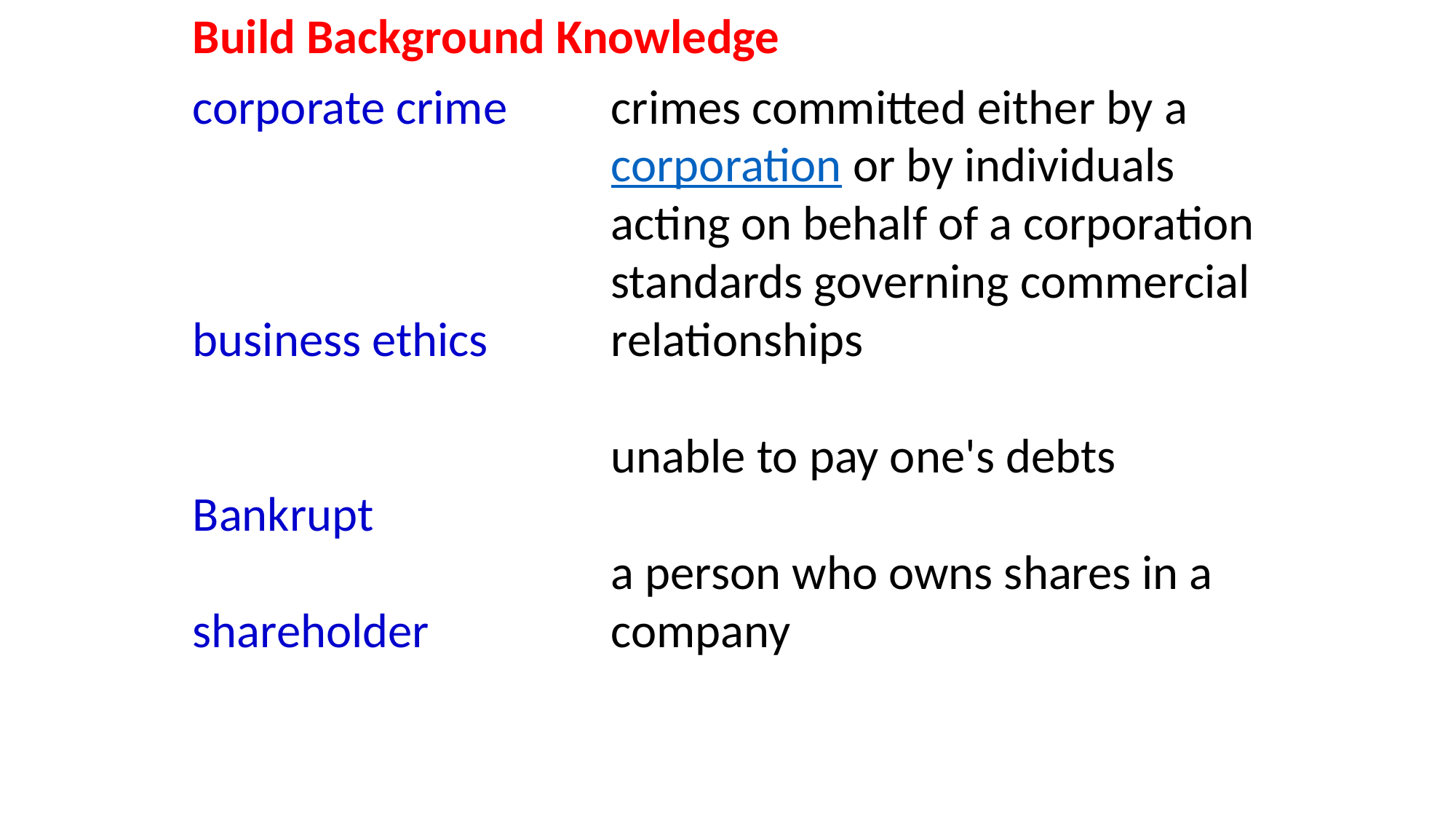

Build Background Knowledge
crimes committed either by a corporation or by individuals acting on behalf of a corporation
standards governing commercial relationships

unable to pay one's debts

a person who owns shares in a company
corporate crime

business ethics

Bankrupt

shareholder